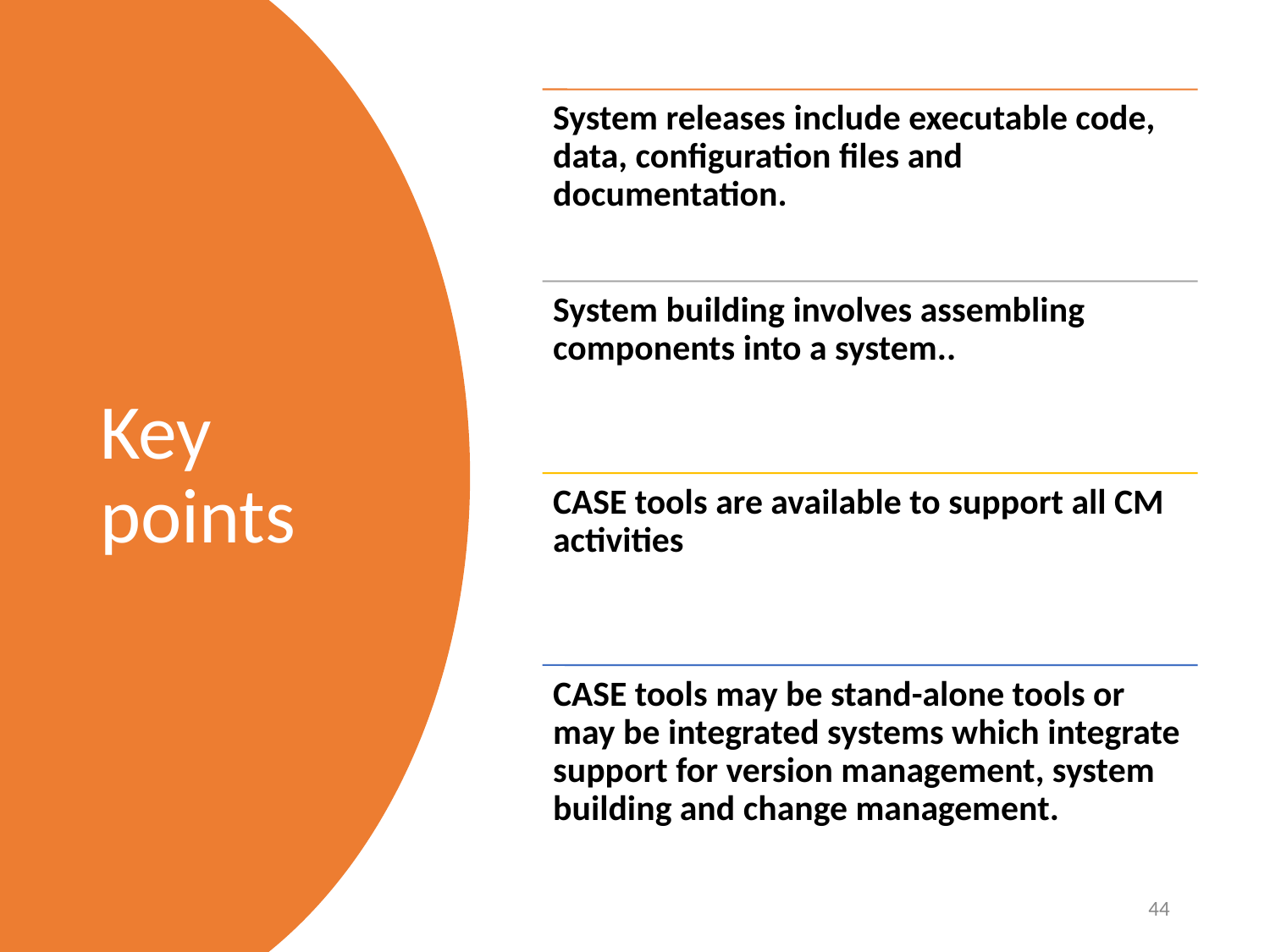

System releases include executable code, data, configuration files and documentation.
System building involves assembling components into a system..
CASE tools are available to support all CM activities
CASE tools may be stand-alone tools or may be integrated systems which integrate support for version management, system building and change management.
Key points
44